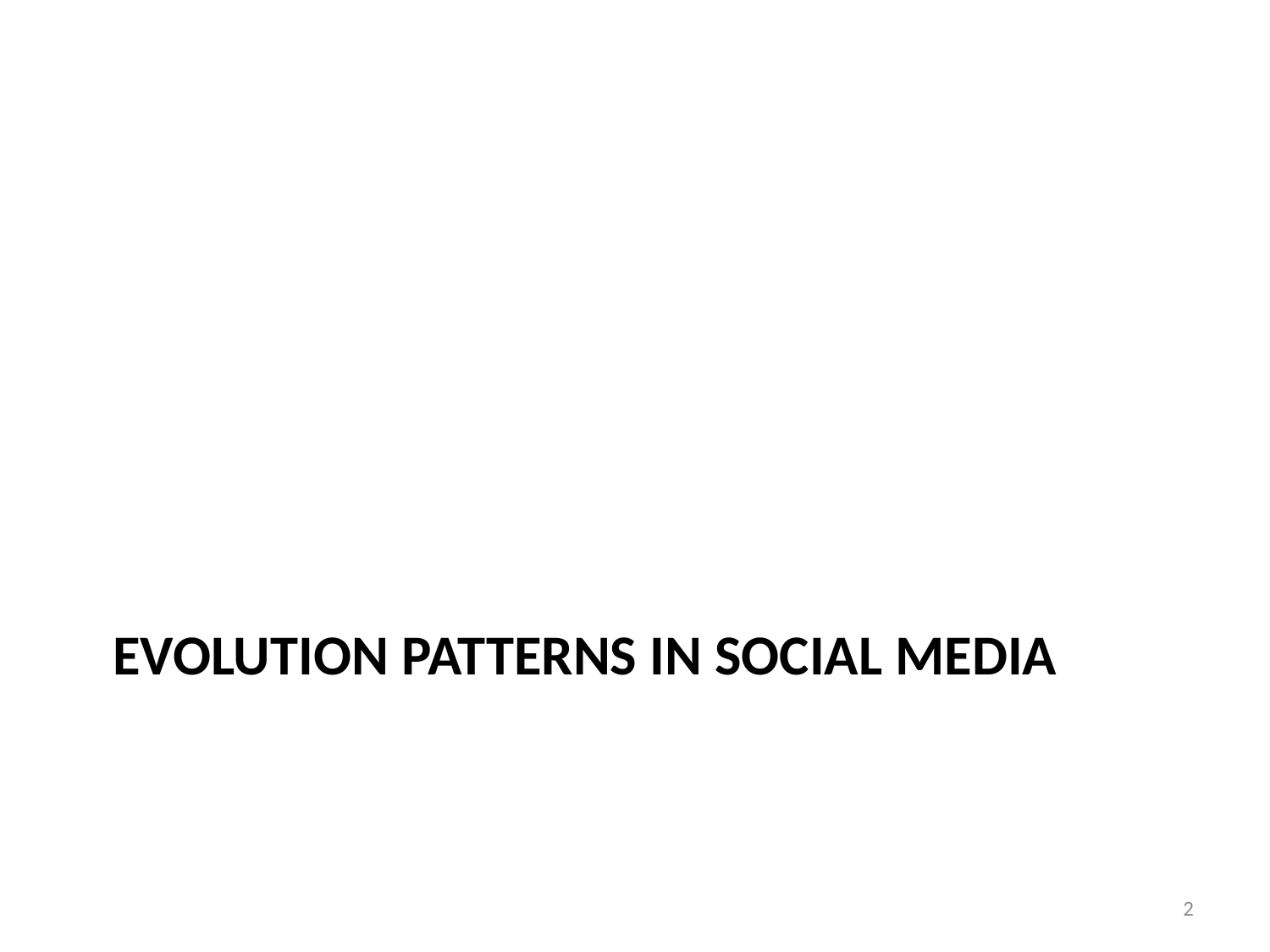

# Evolution Patterns in social media
2